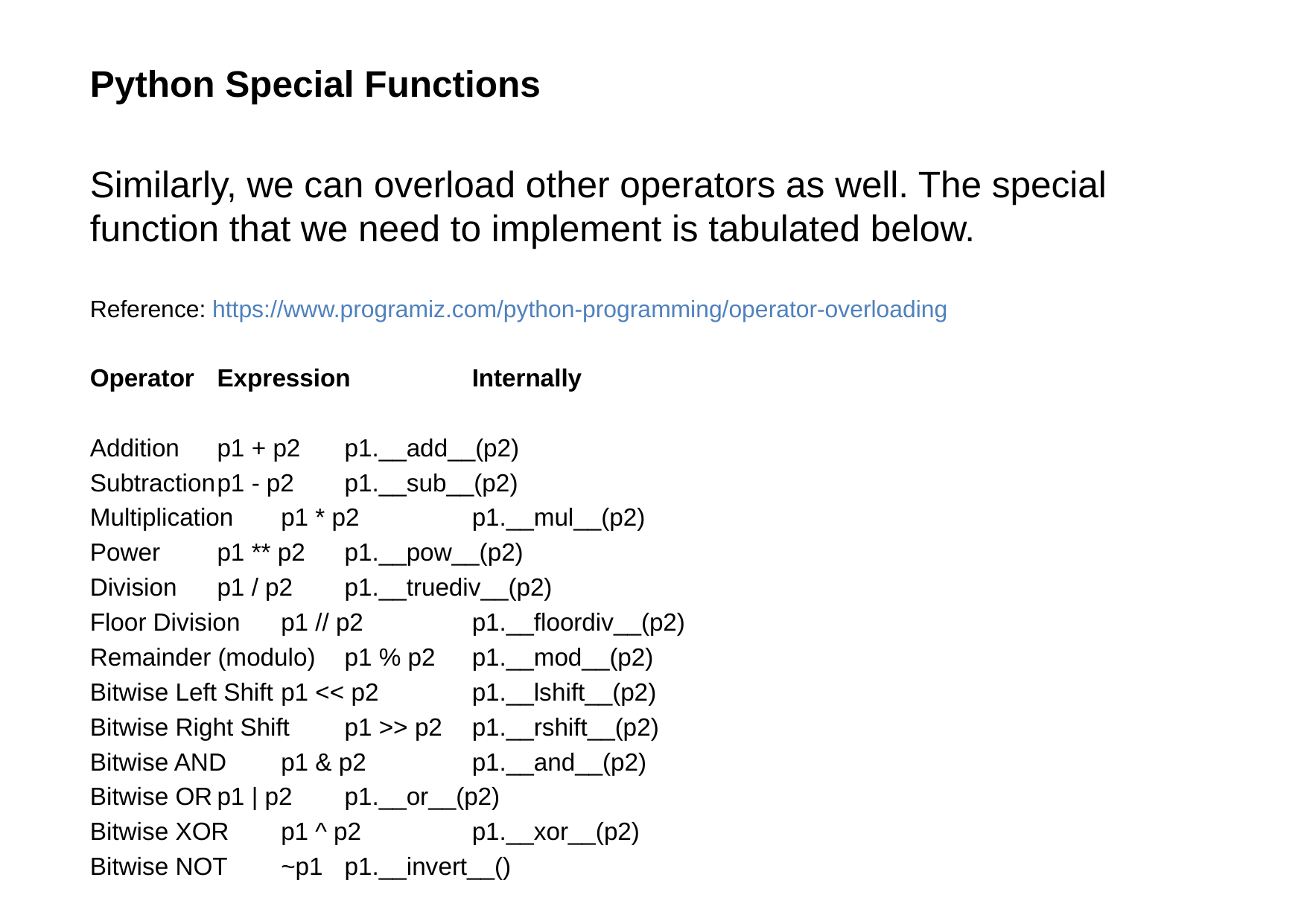

Python Special Functions

Similarly, we can overload other operators as well. The special function that we need to implement is tabulated below.

Reference: https://www.programiz.com/python-programming/operator-overloading
Operator			Expression			Internally

Addition				p1 + p2				p1.__add__(p2)
Subtraction			p1 - p2				p1.__sub__(p2)
Multiplication			p1 * p2				p1.__mul__(p2)
Power				p1 ** p2				p1.__pow__(p2)
Division				p1 / p2				p1.__truediv__(p2)
Floor Division			p1 // p2				p1.__floordiv__(p2)
Remainder (modulo)		p1 % p2				p1.__mod__(p2)
Bitwise Left Shift			p1 << p2				p1.__lshift__(p2)
Bitwise Right Shift		p1 >> p2				p1.__rshift__(p2)
Bitwise AND			p1 & p2				p1.__and__(p2)
Bitwise OR			p1 | p2				p1.__or__(p2)
Bitwise XOR			p1 ^ p2				p1.__xor__(p2)
Bitwise NOT			~p1				p1.__invert__()